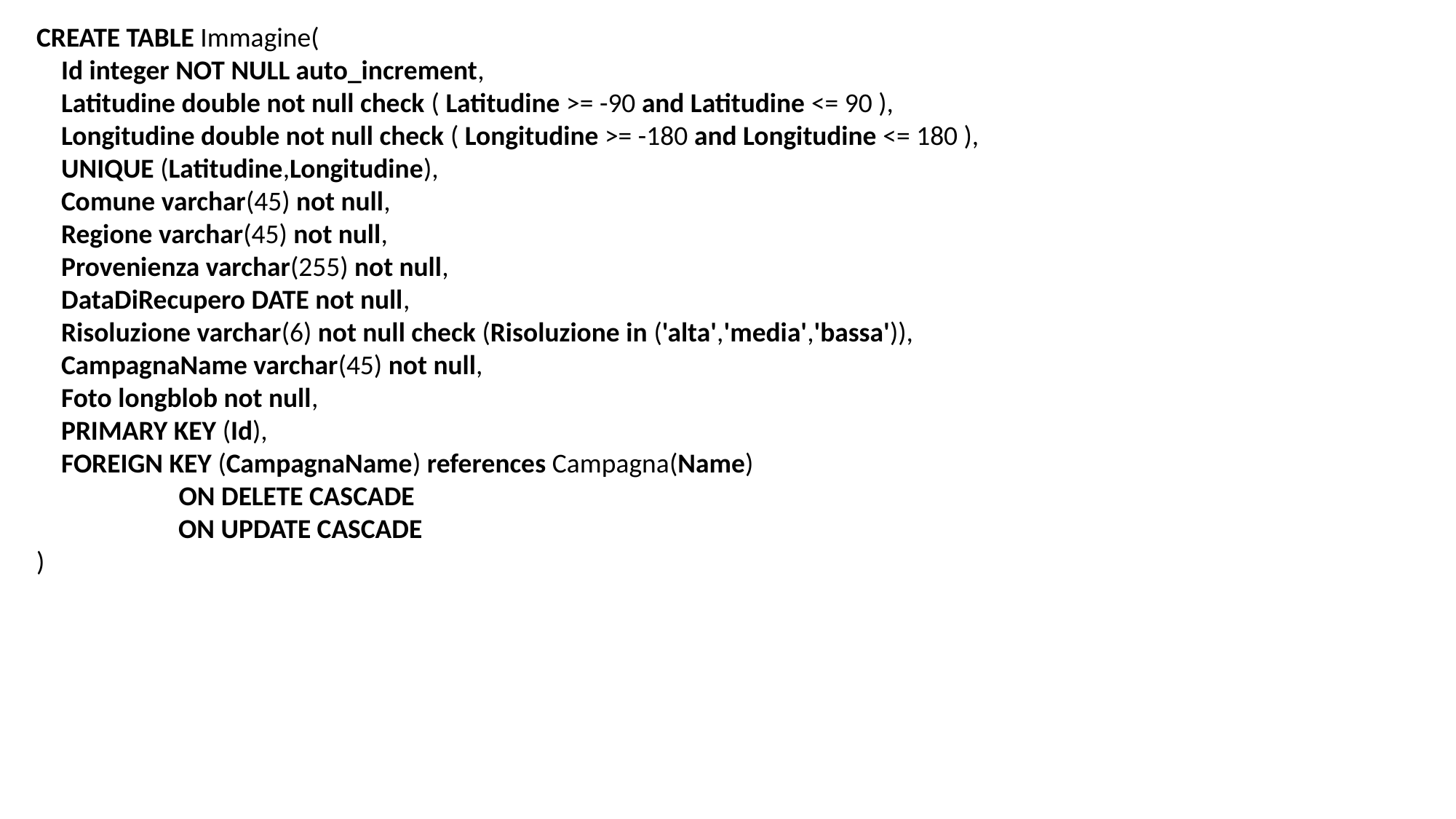

CREATE TABLE Immagine(
    Id integer NOT NULL auto_increment,
    Latitudine double not null check ( Latitudine >= -90 and Latitudine <= 90 ),
    Longitudine double not null check ( Longitudine >= -180 and Longitudine <= 180 ),
    UNIQUE (Latitudine,Longitudine),
    Comune varchar(45) not null,
    Regione varchar(45) not null,
    Provenienza varchar(255) not null,
    DataDiRecupero DATE not null,
    Risoluzione varchar(6) not null check (Risoluzione in ('alta','media','bassa')),
    CampagnaName varchar(45) not null,
    Foto longblob not null,
    PRIMARY KEY (Id),
    FOREIGN KEY (CampagnaName) references Campagna(Name)
                       ON DELETE CASCADE
                       ON UPDATE CASCADE
)